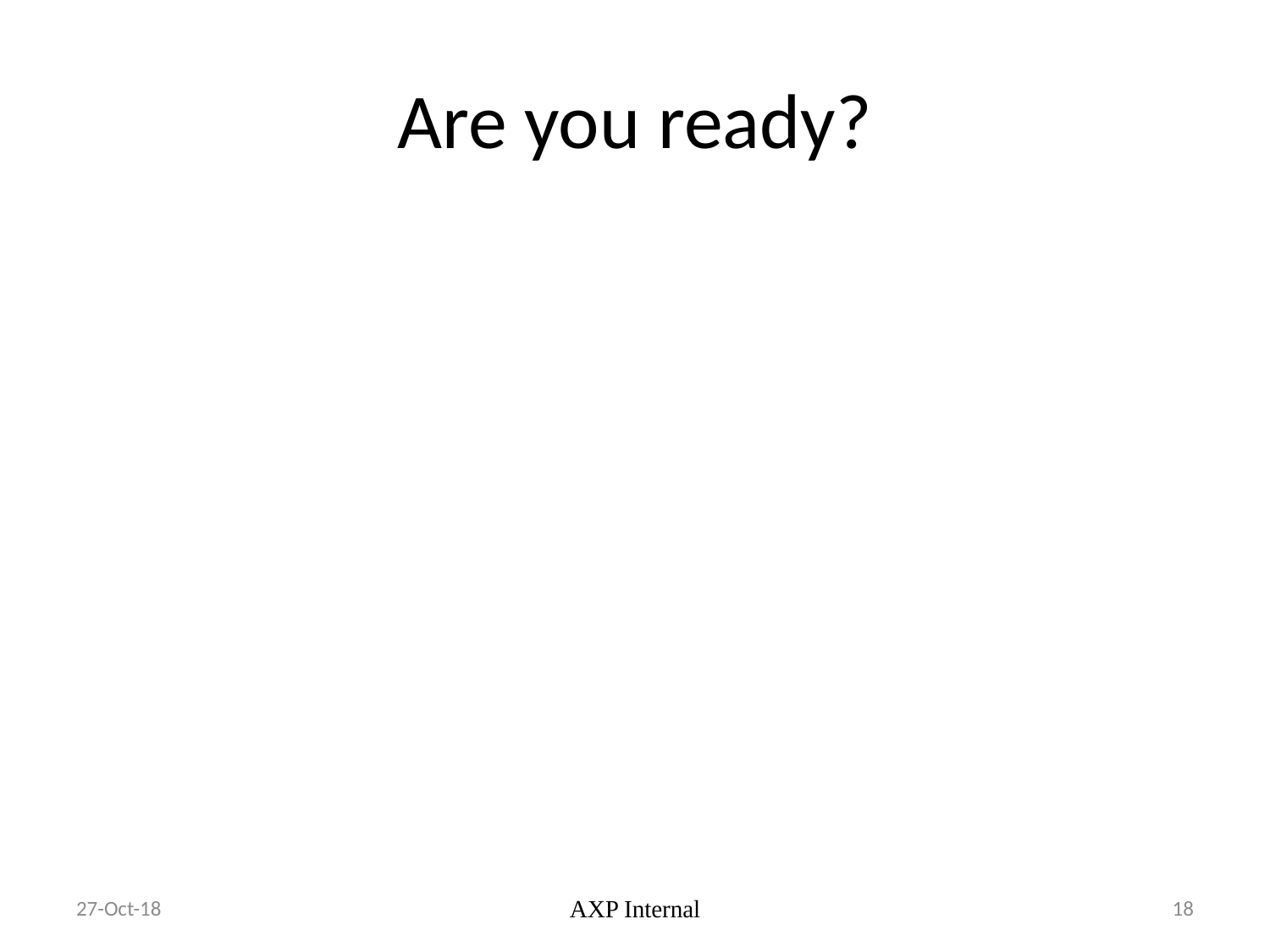

# Are you ready?
27-Oct-18
AXP Internal
18